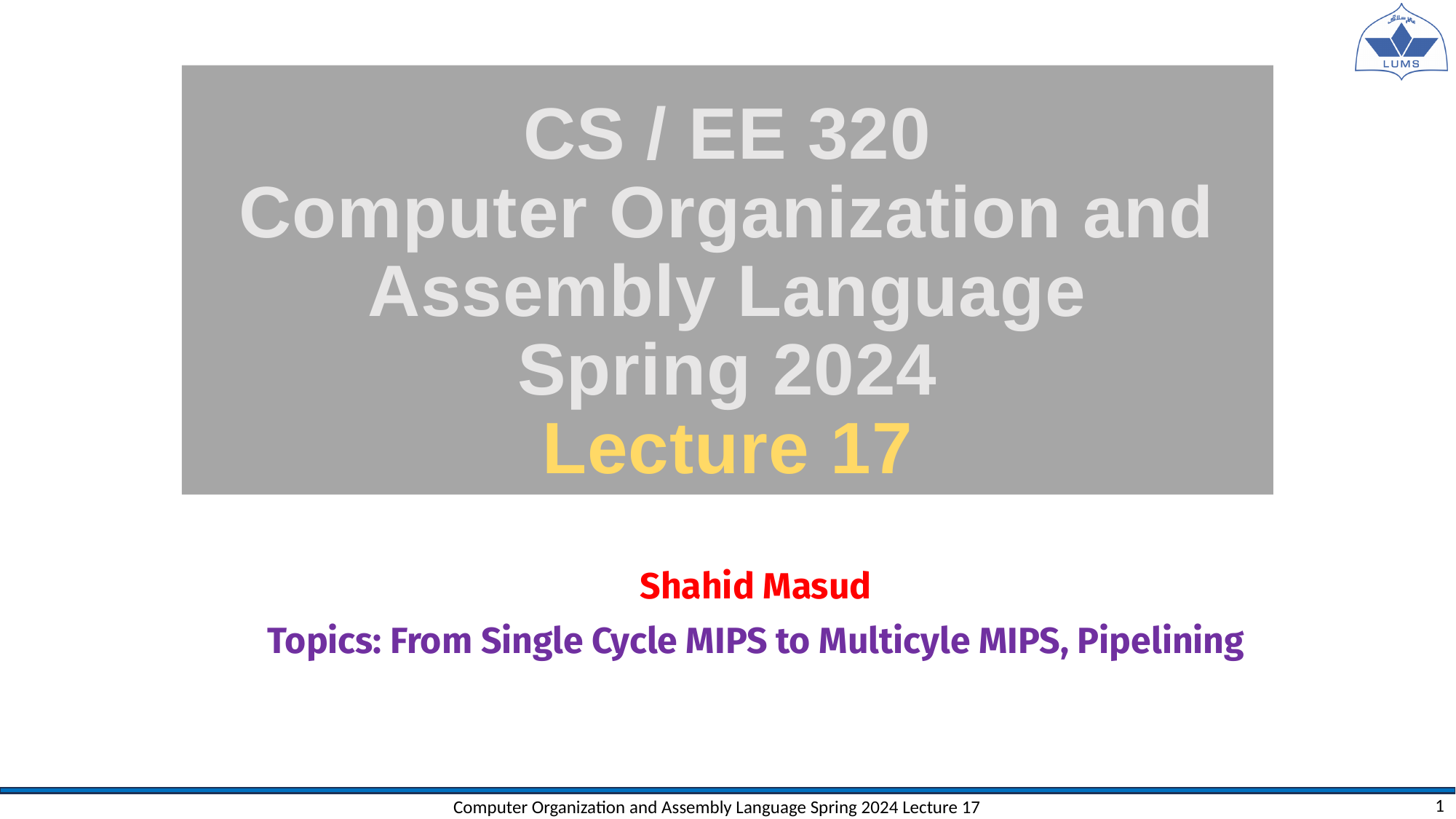

# CS / EE 320 Computer Organization and Assembly Language Spring 2024 Lecture 17
Shahid Masud
Topics: From Single Cycle MIPS to Multicyle MIPS, Pipelining
Computer Organization and Assembly Language Spring 2024 Lecture 17
1